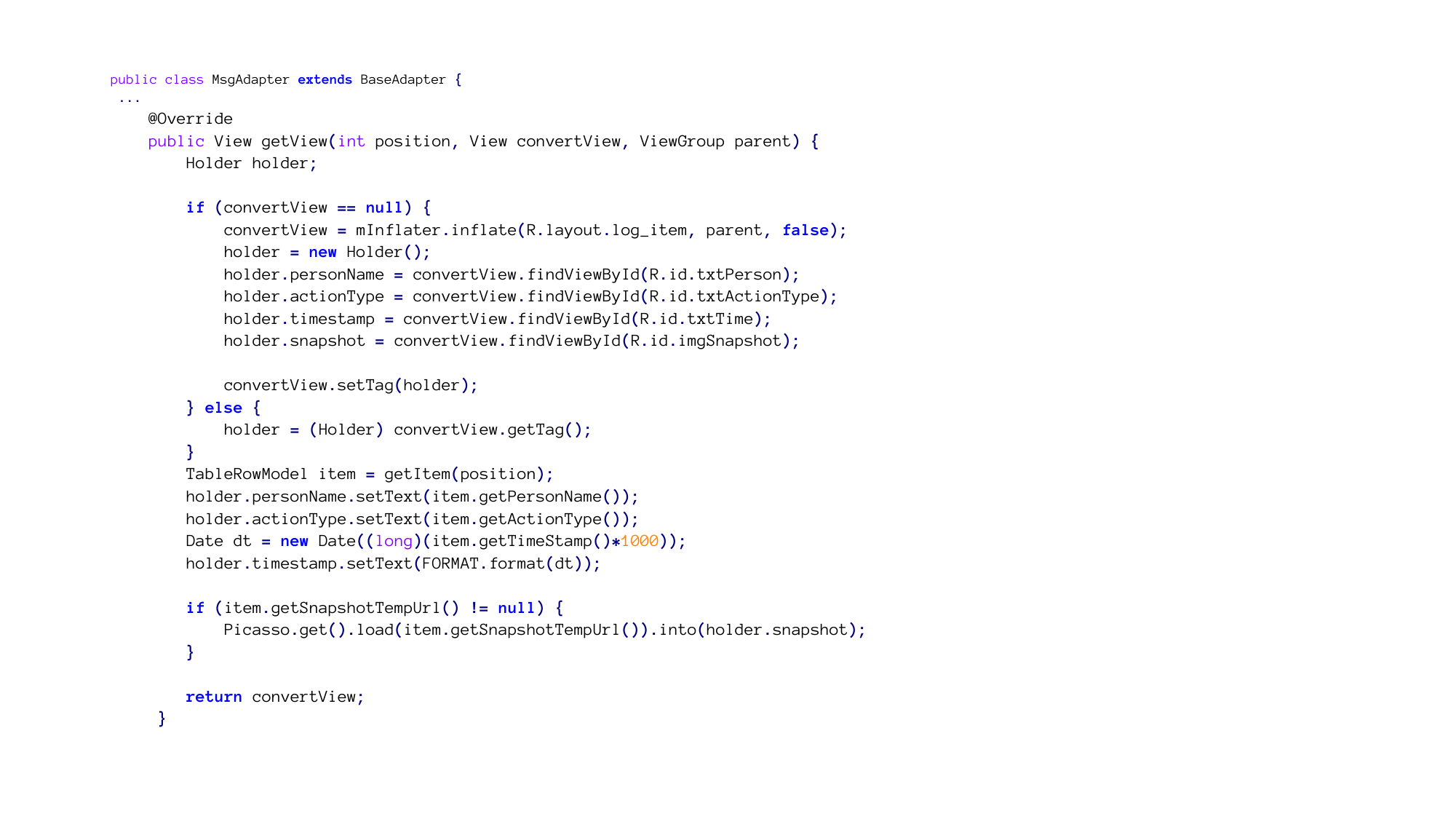

public class MsgAdapter extends BaseAdapter {
 ...
    @Override
    public View getView(int position, View convertView, ViewGroup parent) {
        Holder holder;

        if (convertView == null) {
            convertView = mInflater.inflate(R.layout.log_item, parent, false);
            holder = new Holder();
            holder.personName = convertView.findViewById(R.id.txtPerson);
            holder.actionType = convertView.findViewById(R.id.txtActionType);
            holder.timestamp = convertView.findViewById(R.id.txtTime);
            holder.snapshot = convertView.findViewById(R.id.imgSnapshot);

            convertView.setTag(holder);
        } else {
            holder = (Holder) convertView.getTag();
        }
        TableRowModel item = getItem(position);
        holder.personName.setText(item.getPersonName());
        holder.actionType.setText(item.getActionType());
        Date dt = new Date((long)(item.getTimeStamp()*1000));
        holder.timestamp.setText(FORMAT.format(dt));

        if (item.getSnapshotTempUrl() != null) {
            Picasso.get().load(item.getSnapshotTempUrl()).into(holder.snapshot);
        }

        return convertView;
     }